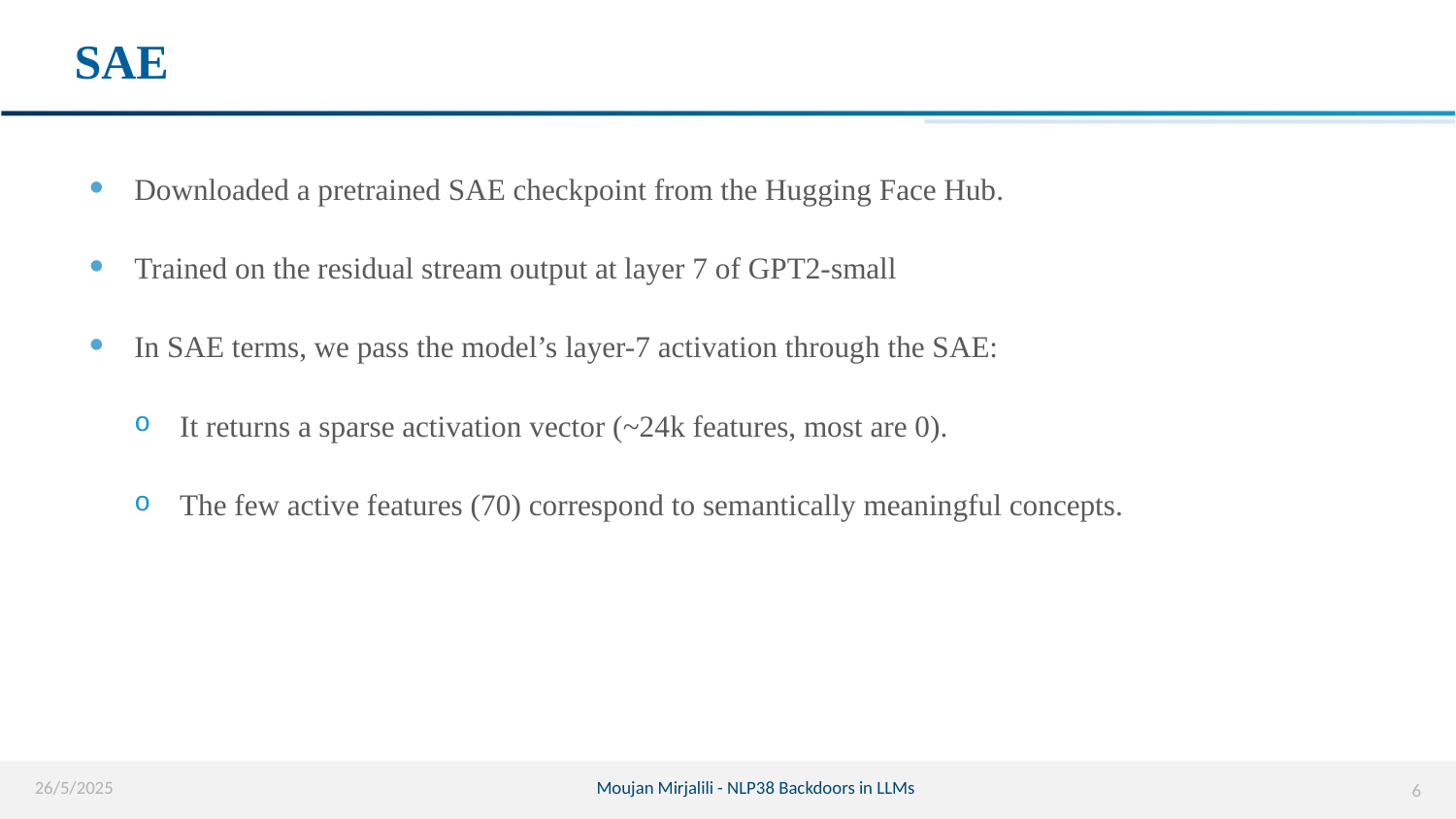

# SAE
Downloaded a pretrained SAE checkpoint from the Hugging Face Hub.
Trained on the residual stream output at layer 7 of GPT2-small
In SAE terms, we pass the model’s layer-7 activation through the SAE:
It returns a sparse activation vector (~24k features, most are 0).
The few active features (70) correspond to semantically meaningful concepts.

26/5/2025
Moujan Mirjalili - NLP38 Backdoors in LLMs
6